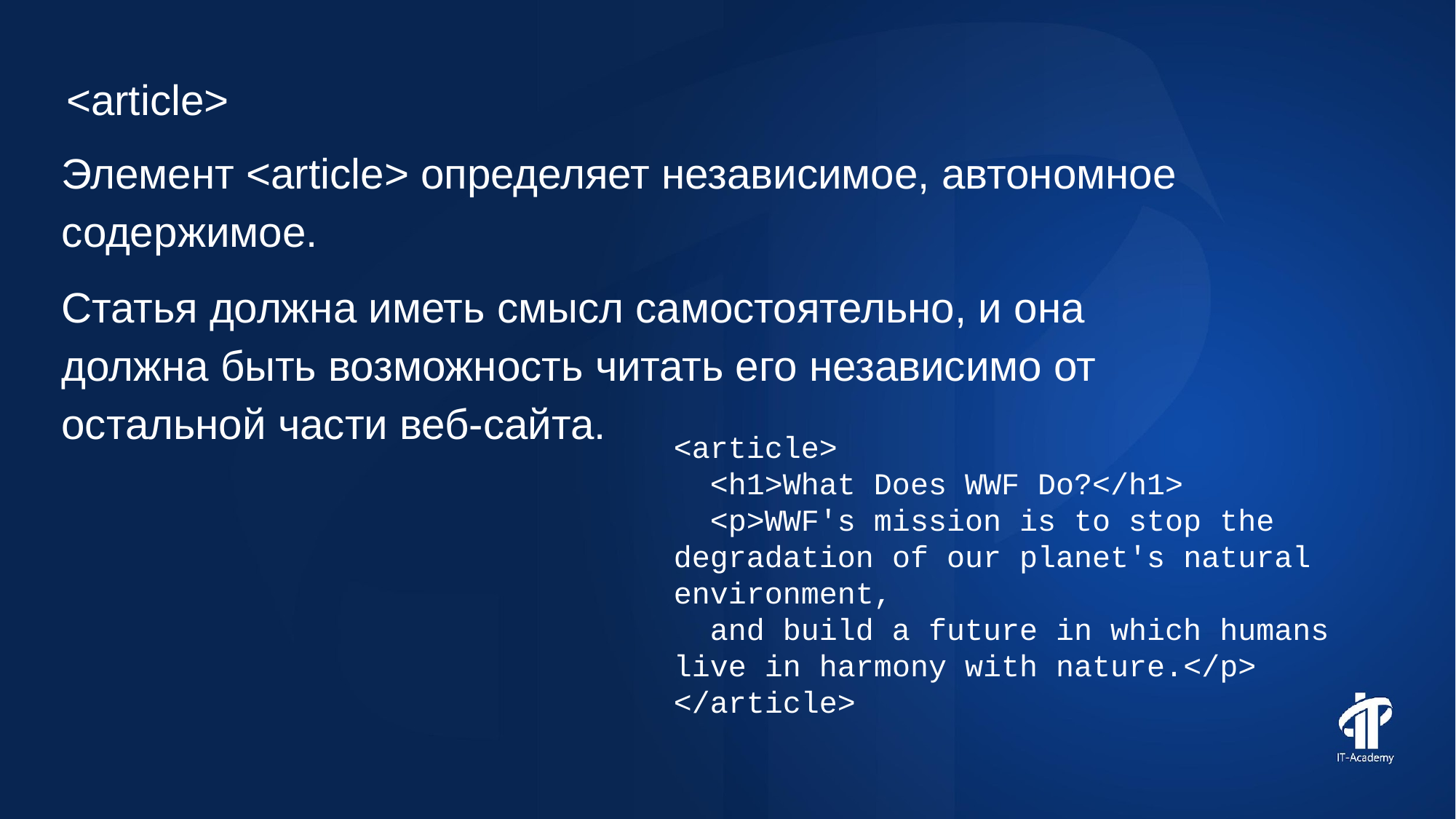

<article>
Элемент <article> определяет независимое, автономное содержимое.
Статья должна иметь смысл самостоятельно, и она должна быть возможность читать его независимо от остальной части веб-сайта.
<article>
  <h1>What Does WWF Do?</h1>
  <p>WWF's mission is to stop the degradation of our planet's natural environment,
  and build a future in which humans live in harmony with nature.</p>
</article>